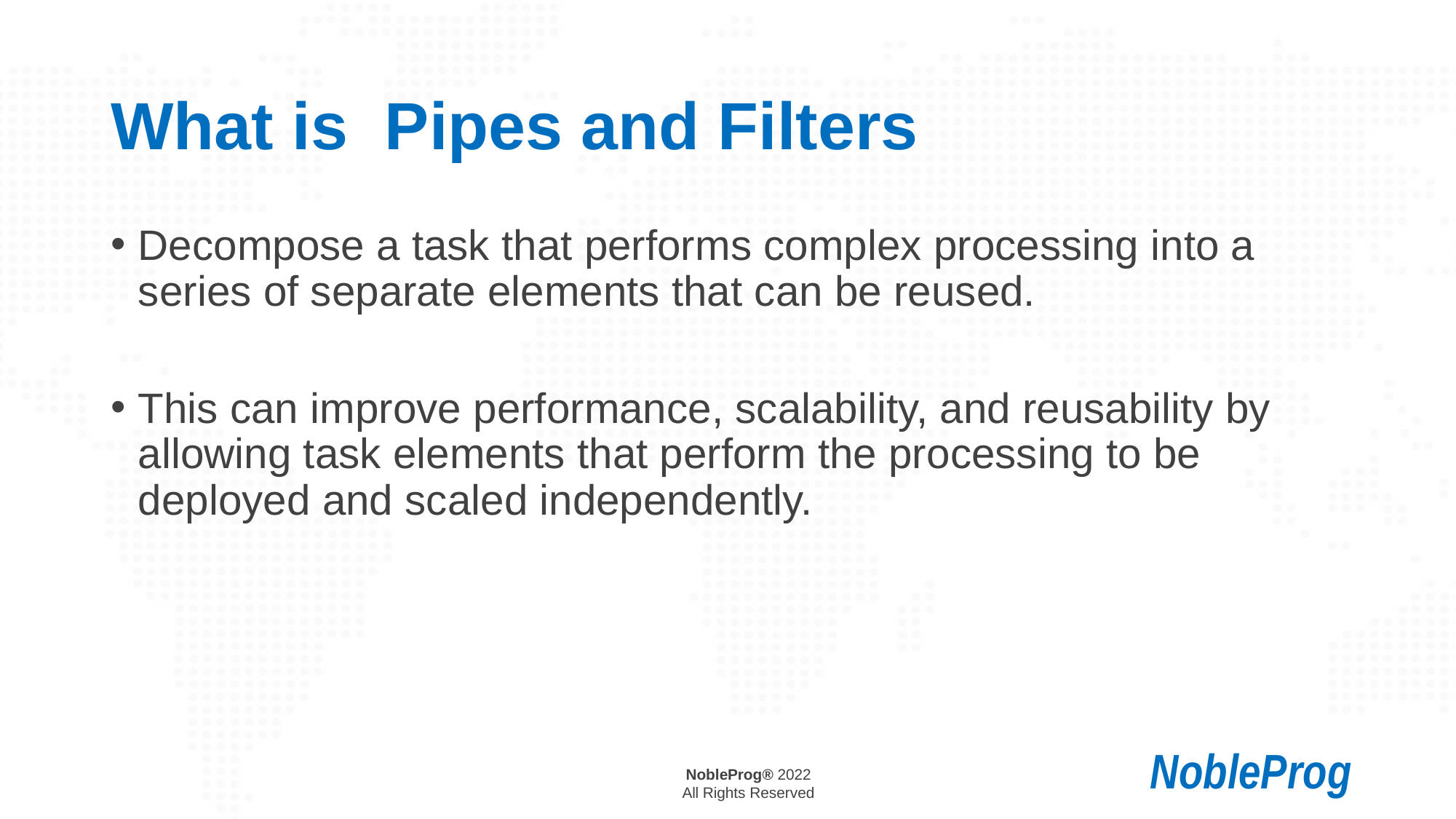

# What is  Pipes and Filters
Decompose a task that performs complex processing into a series of separate elements that can be reused.

This can improve performance, scalability, and reusability by allowing task elements that perform the processing to be deployed and scaled independently.